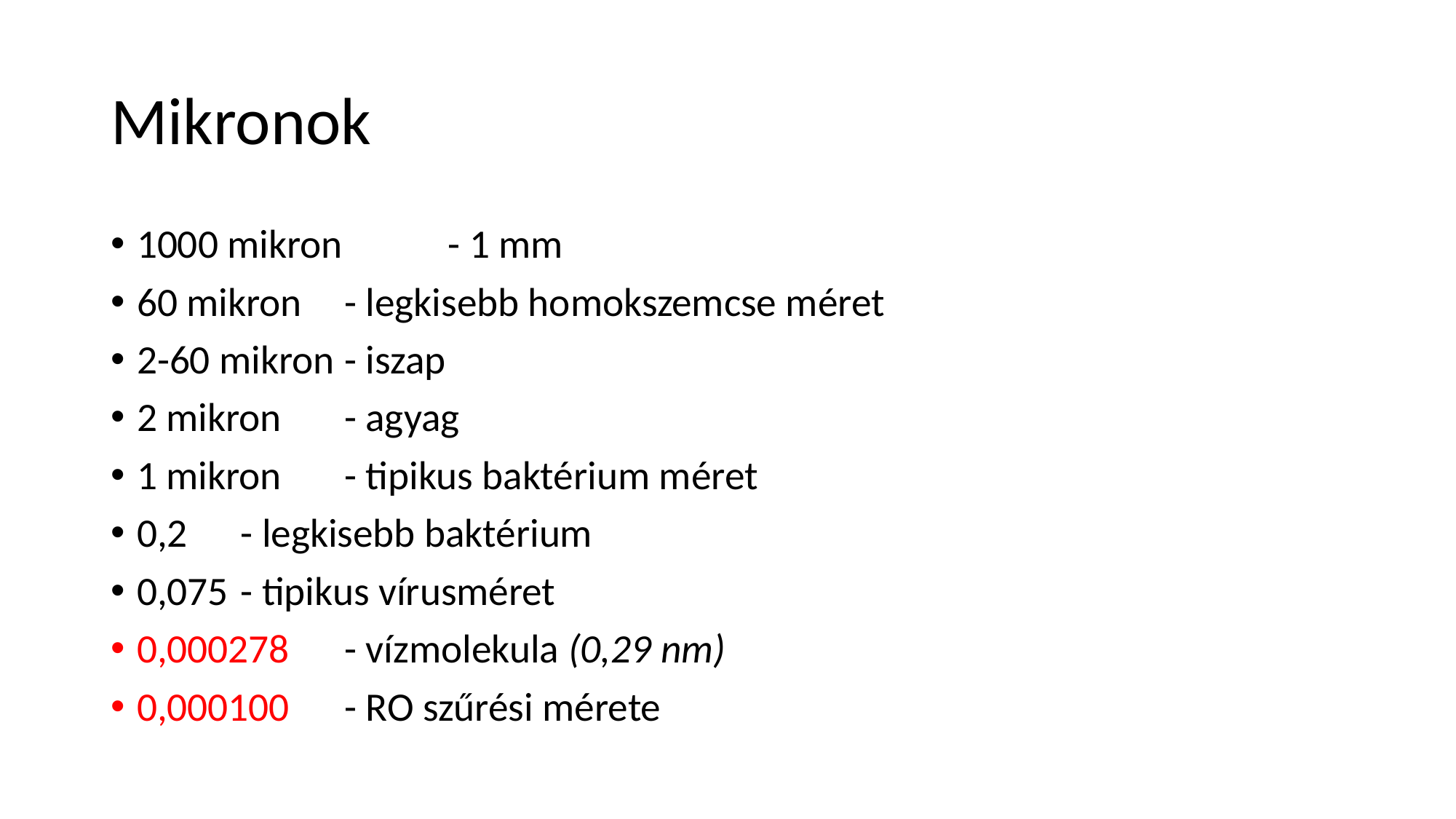

# Mikronok
1000 mikron 	- 1 mm
60 mikron		- legkisebb homokszemcse méret
2-60 mikron	- iszap
2 mikron		- agyag
1 mikron		- tipikus baktérium méret
0,2			- legkisebb baktérium
0,075		- tipikus vírusméret
0,000278		- vízmolekula (0,29 nm)
0,000100		- RO szűrési mérete